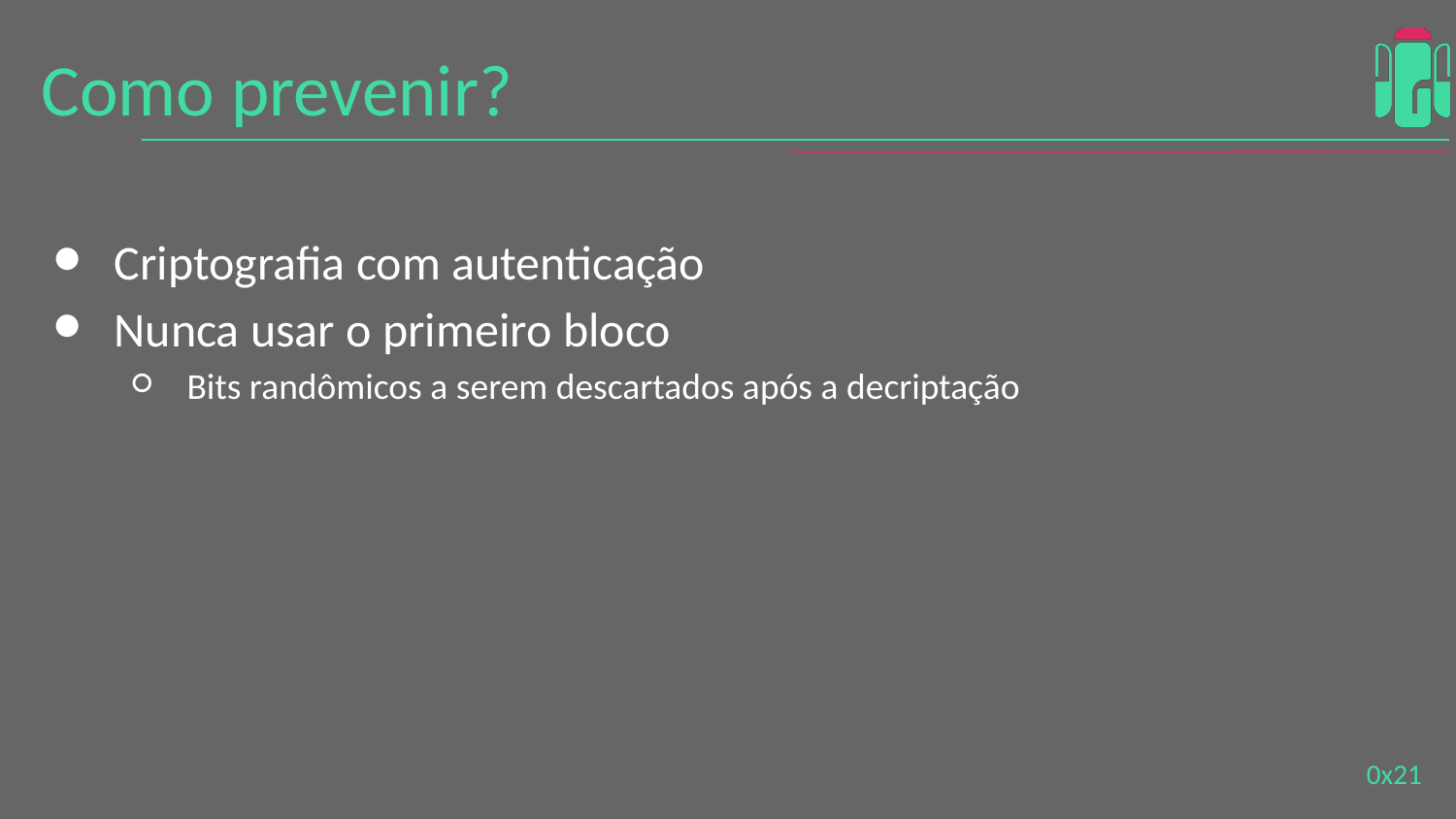

# Como prevenir?
Criptografia com autenticação
Nunca usar o primeiro bloco
Bits randômicos a serem descartados após a decriptação
0x21